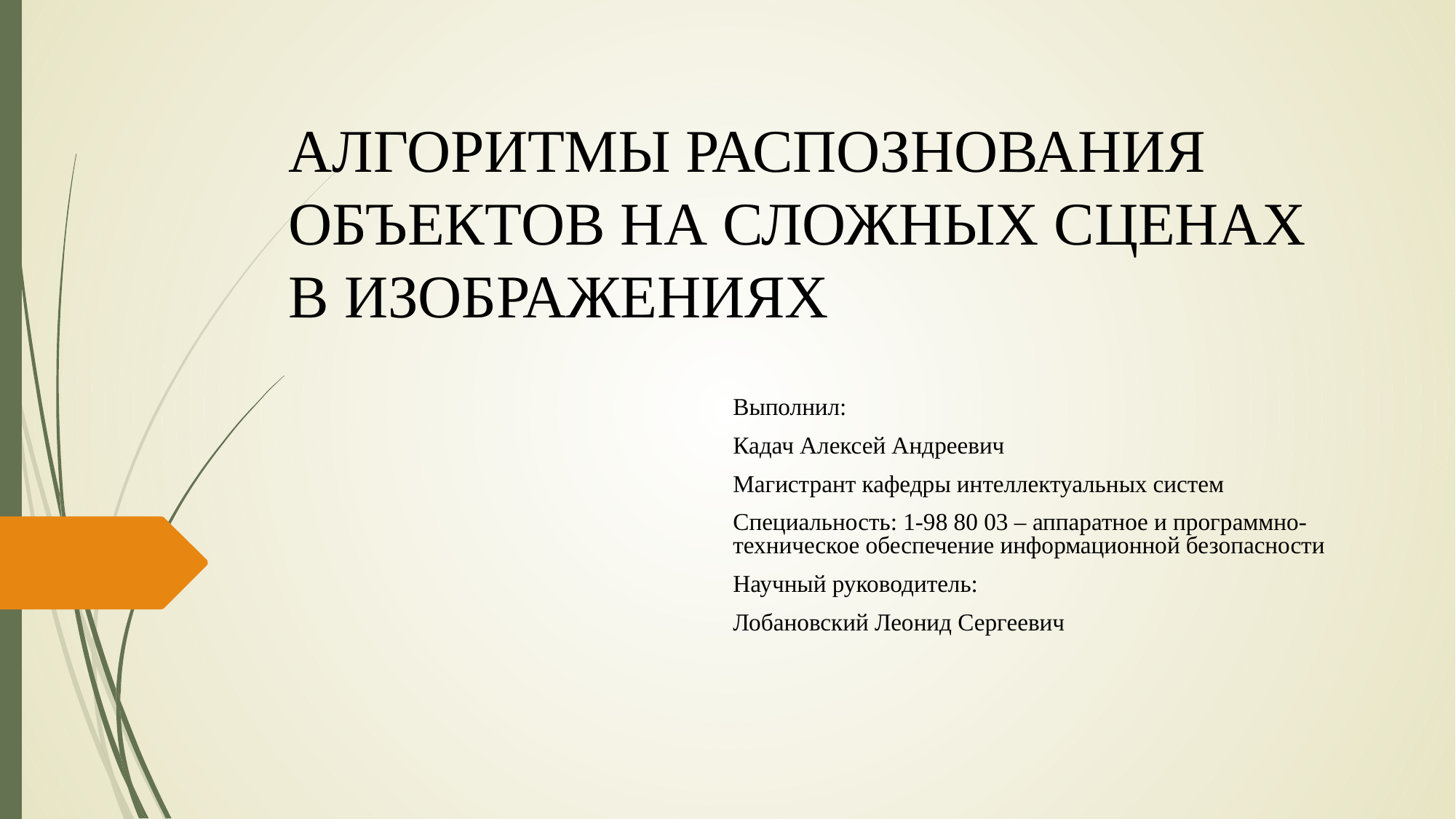

# АЛГОРИТМЫ РАСПОЗНОВАНИЯ ОБЪЕКТОВ НА СЛОЖНЫХ СЦЕНАХ В ИЗОБРАЖЕНИЯХ
Выполнил:
Кадач Алексей Андреевич
Магистрант кафедры интеллектуальных систем
Специальность: 1-98 80 03 – аппаратное и программно-техническое обеспечение информационной безопасности
Научный руководитель:
Лобановский Леонид Сергеевич